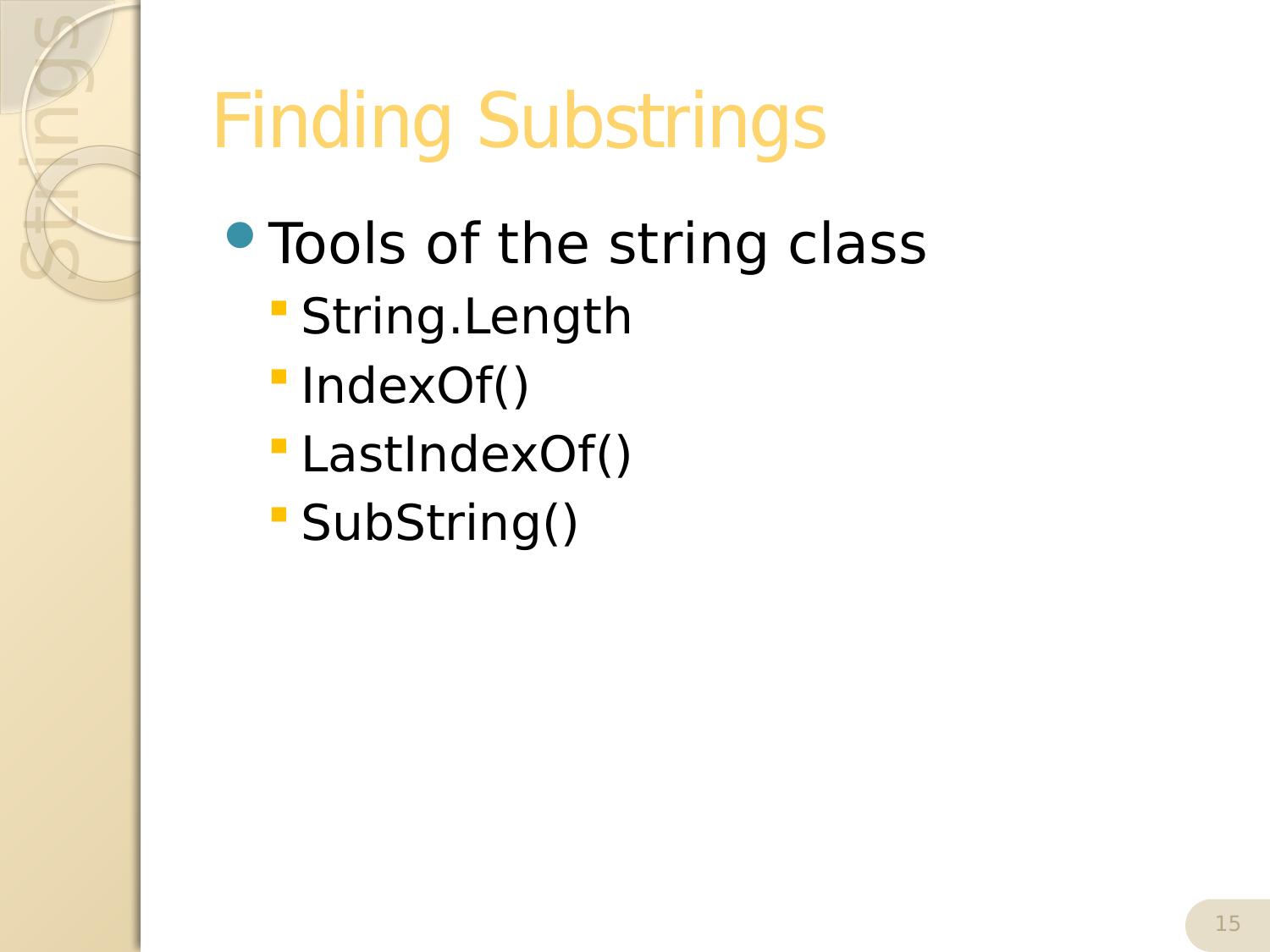

# Finding Substrings
Tools of the string class
String.Length
IndexOf()
LastIndexOf()
SubString()
15